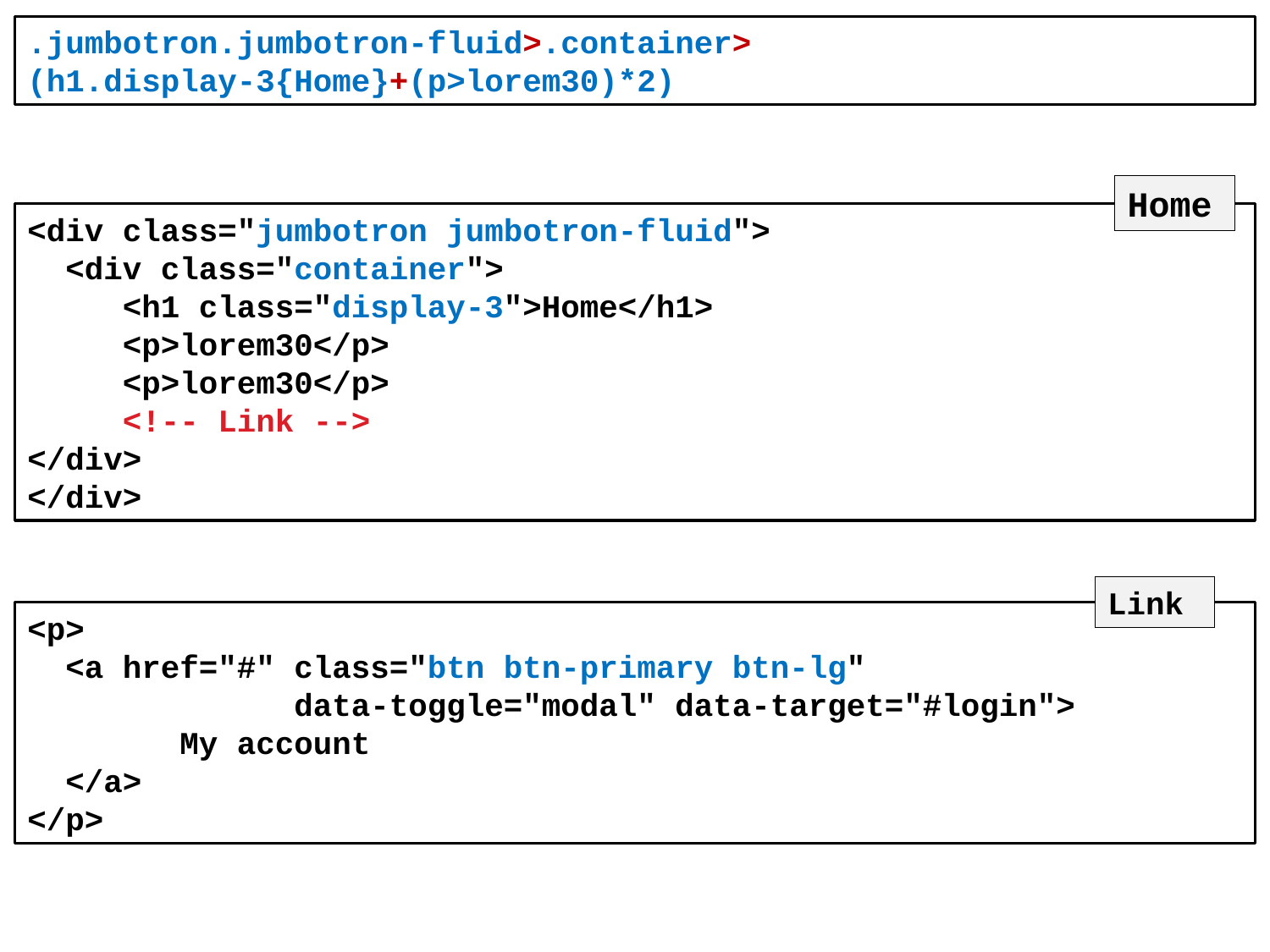

.jumbotron.jumbotron-fluid>.container>
(h1.display-3{Home}+(p>lorem30)*2)
Home
<div class="jumbotron jumbotron-fluid">
  <div class="container">
     <h1 class="display-3">Home</h1>
     <p>lorem30</p>
     <p>lorem30</p>
     <!-- Link -->
</div>
</div>
Link
<p>
  <a href="#" class="btn btn-primary btn-lg"
              data-toggle="modal" data-target="#login">
        My account
  </a>
</p>